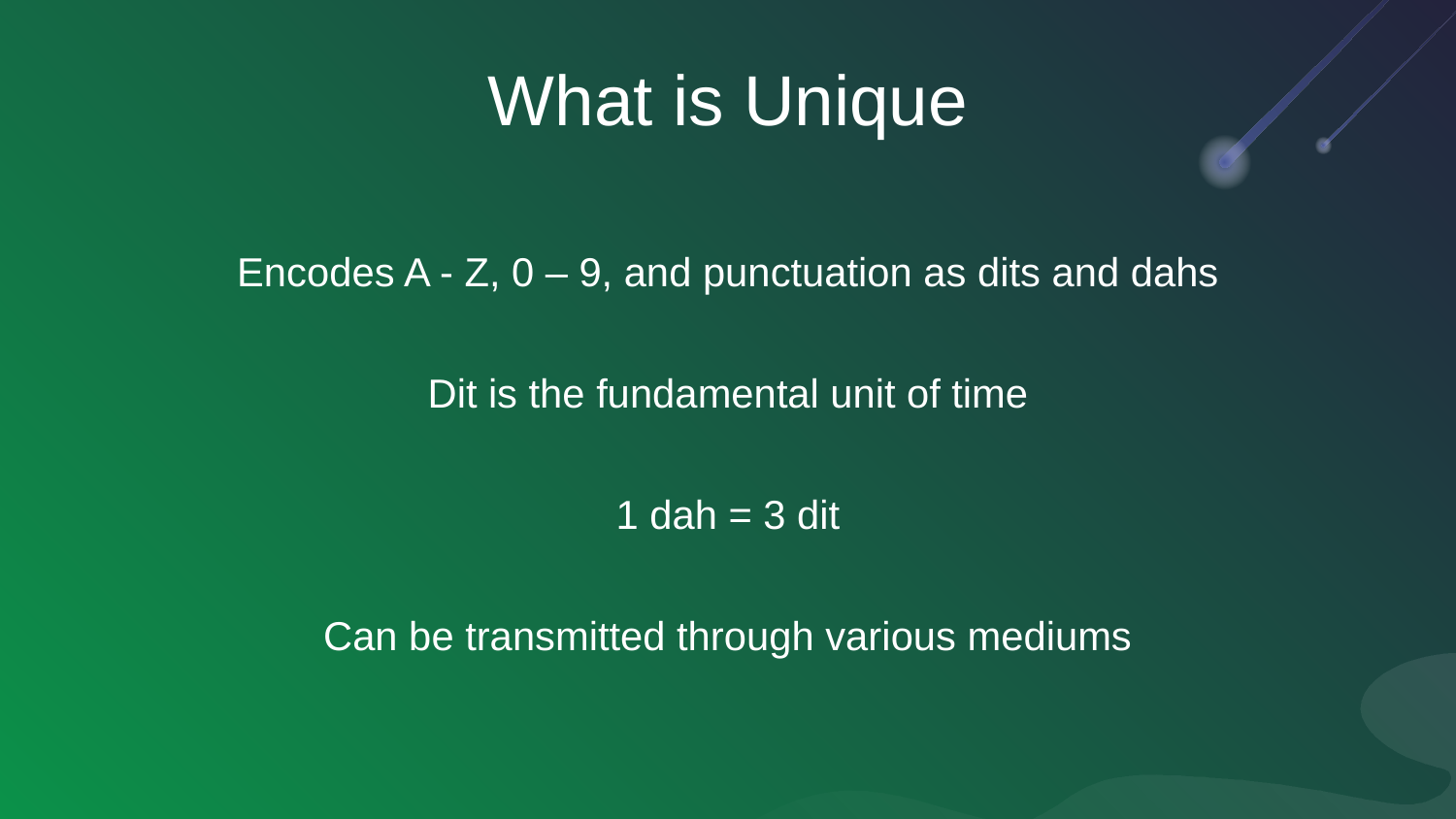

# What is Unique
Encodes A - Z, 0 – 9, and punctuation as dits and dahs
Dit is the fundamental unit of time
1 dah = 3 dit
Can be transmitted through various mediums